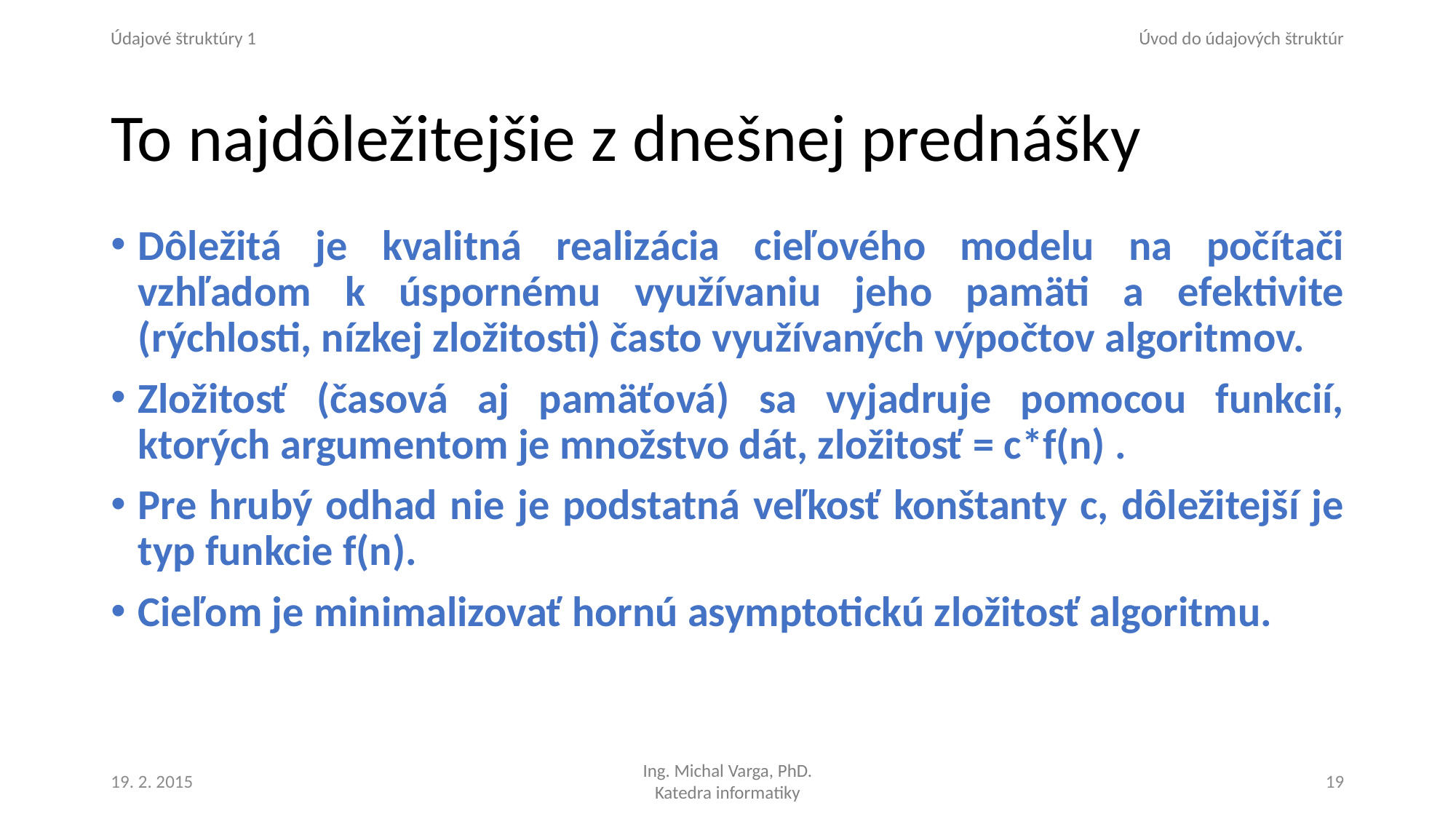

# To najdôležitejšie z dnešnej prednášky
Dôležitá je kvalitná realizácia cieľového modelu na počítači vzhľadom k úspornému využívaniu jeho pamäti a efektivite (rýchlosti, nízkej zložitosti) často využívaných výpočtov algoritmov.
Zložitosť (časová aj pamäťová) sa vyjadruje pomocou funkcií, ktorých argumentom je množstvo dát, zložitosť = c*f(n) .
Pre hrubý odhad nie je podstatná veľkosť konštanty c, dôležitejší je typ funkcie f(n).
Cieľom je minimalizovať hornú asymptotickú zložitosť algoritmu.

19. 2. 2015
19